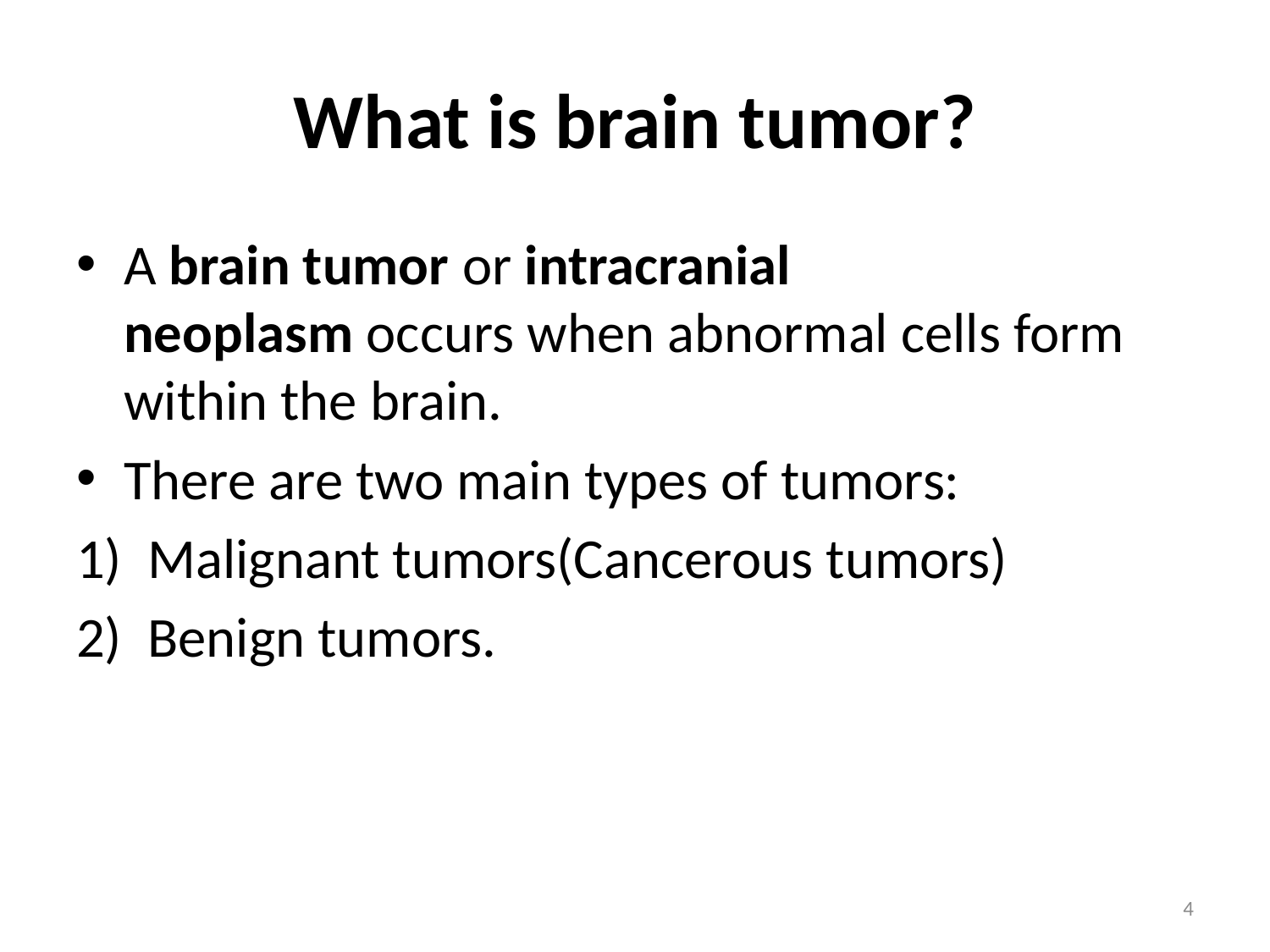

# What is brain tumor?
A brain tumor or intracranial neoplasm occurs when abnormal cells form within the brain.
There are two main types of tumors:
Malignant tumors(Cancerous tumors)
Benign tumors.

4